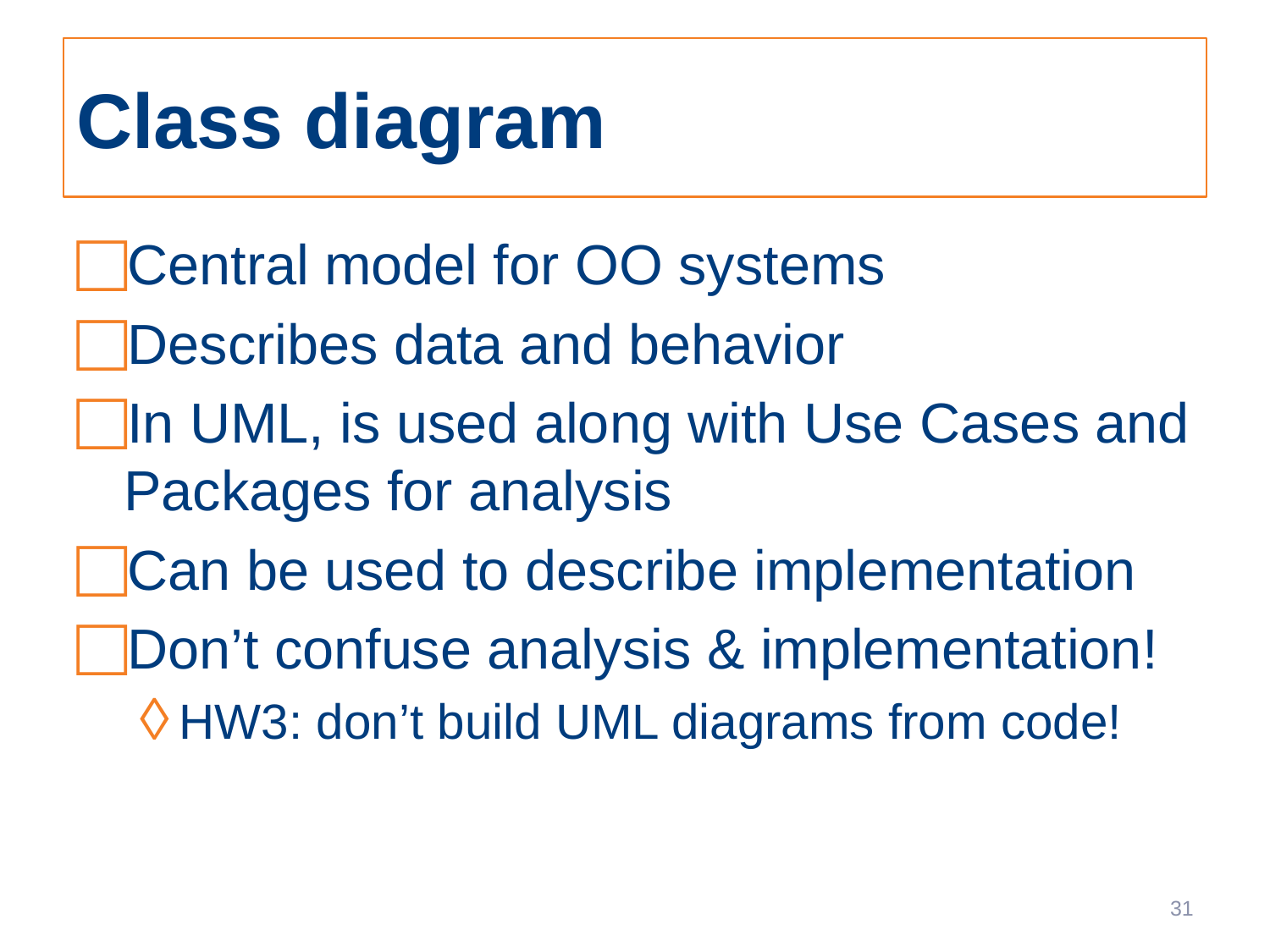

# Class diagram
Central model for OO systems
Describes data and behavior
In UML, is used along with Use Cases and Packages for analysis
Can be used to describe implementation
Don’t confuse analysis & implementation!
HW3: don’t build UML diagrams from code!
31